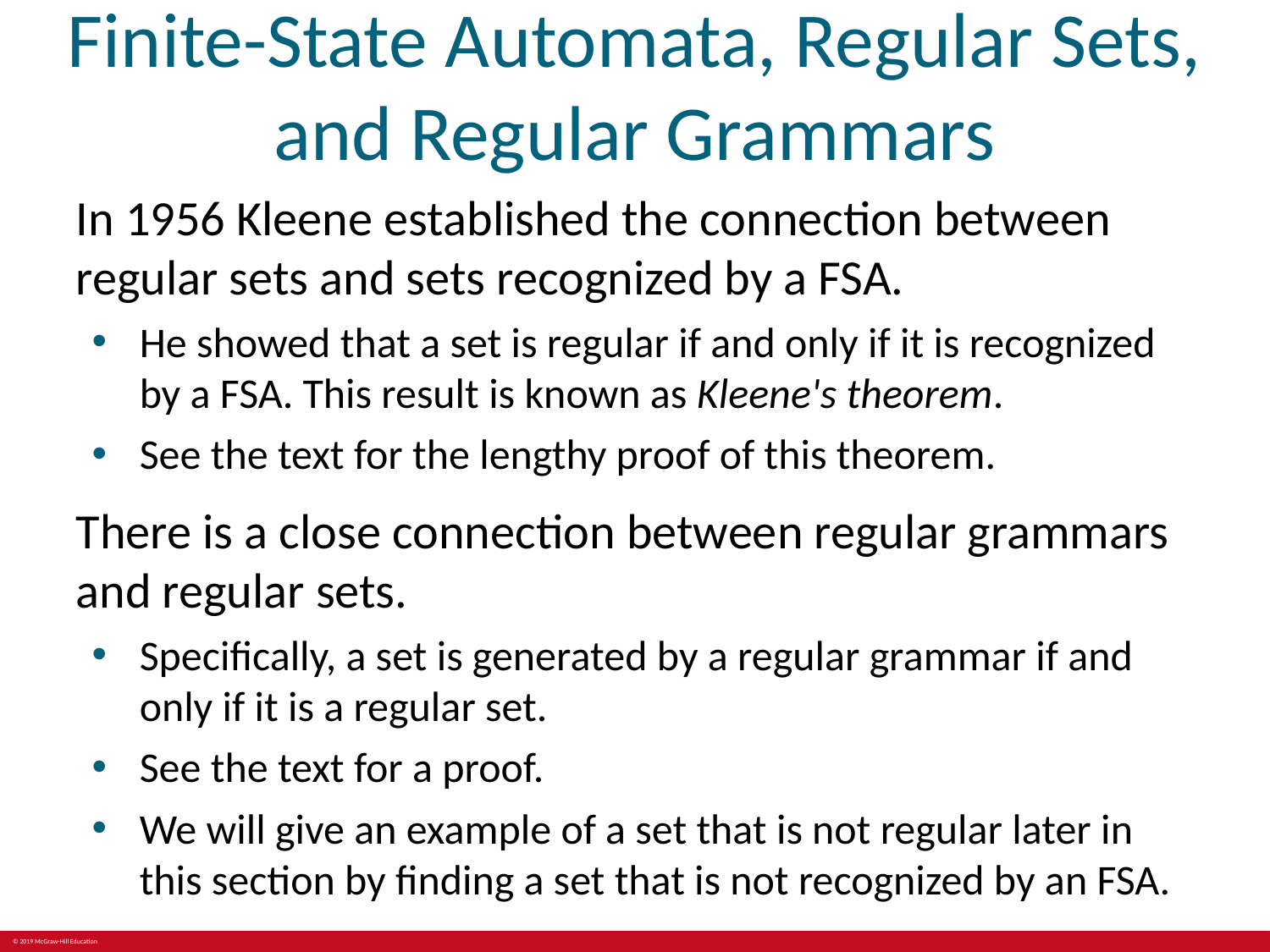

# Finite-State Automata, Regular Sets, and Regular Grammars
In 1956 Kleene established the connection between regular sets and sets recognized by a FSA.
He showed that a set is regular if and only if it is recognized by a FSA. This result is known as Kleene's theorem.
See the text for the lengthy proof of this theorem.
There is a close connection between regular grammars and regular sets.
Specifically, a set is generated by a regular grammar if and only if it is a regular set.
See the text for a proof.
We will give an example of a set that is not regular later in this section by finding a set that is not recognized by an FSA.